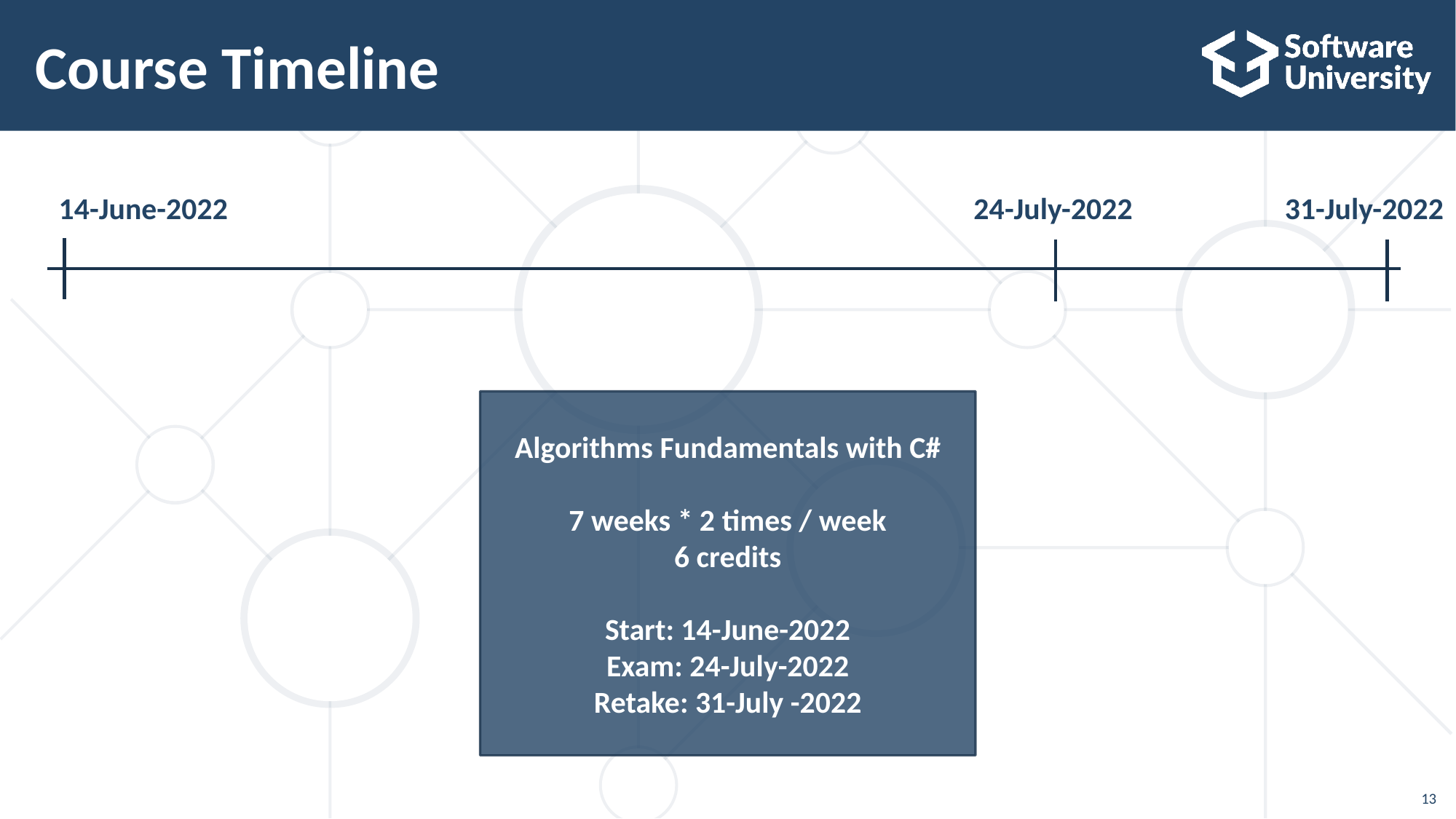

# Course Timeline
24-July-2022
14-June-2022
31-July-2022
Algorithms Fundamentals with C#

7 weeks * 2 times / week
6 credits

Start: 14-June-2022
Exam: 24-July-2022
Retake: 31-July -2022
13